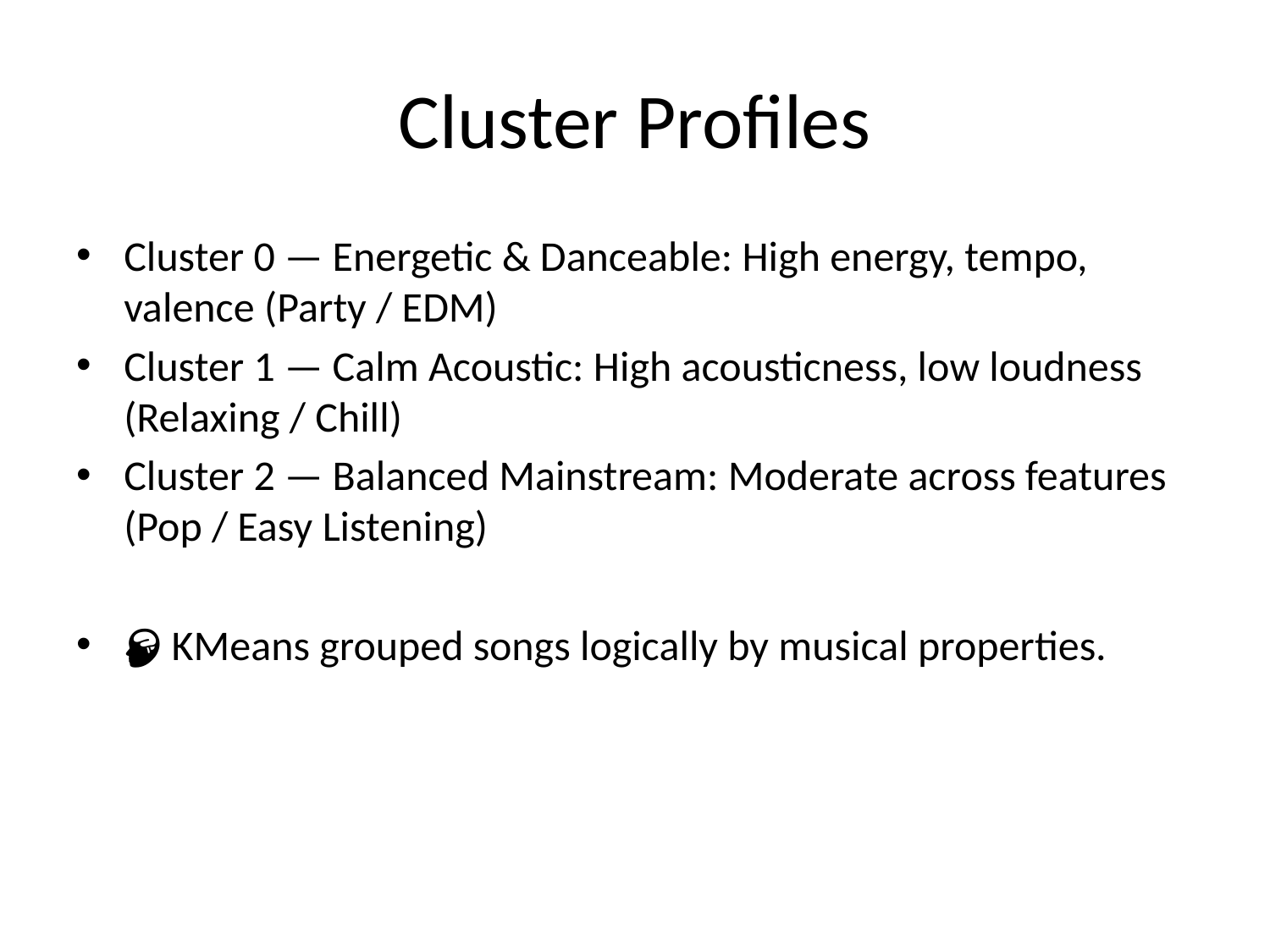

# Cluster Profiles
Cluster 0 — Energetic & Danceable: High energy, tempo, valence (Party / EDM)
Cluster 1 — Calm Acoustic: High acousticness, low loudness (Relaxing / Chill)
Cluster 2 — Balanced Mainstream: Moderate across features (Pop / Easy Listening)

🧠 KMeans grouped songs logically by musical properties.